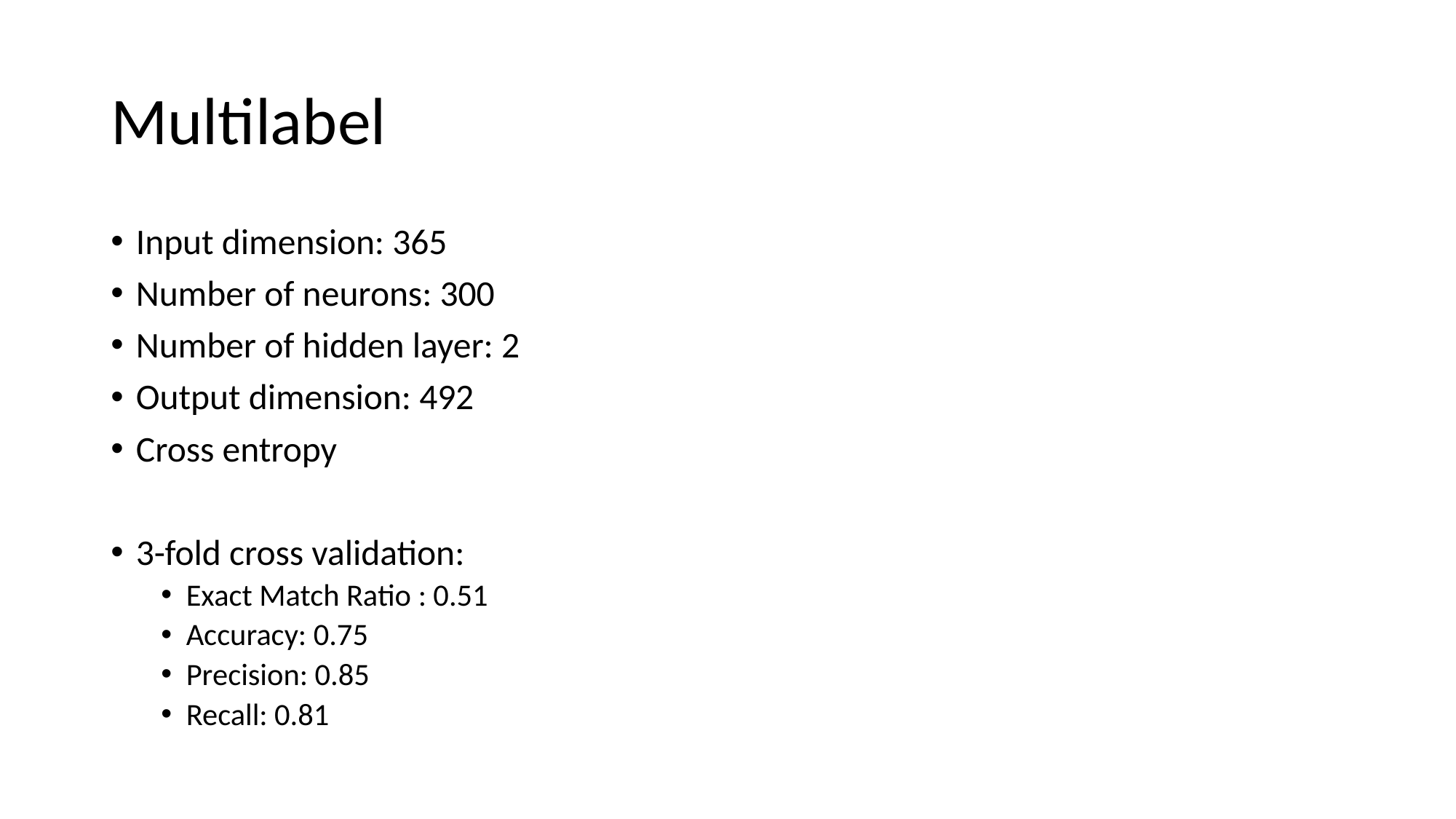

# Multilabel
Input dimension: 365
Number of neurons: 300
Number of hidden layer: 2
Output dimension: 492
Cross entropy

3-fold cross validation:
Exact Match Ratio : 0.51
Accuracy: 0.75
Precision: 0.85
Recall: 0.81